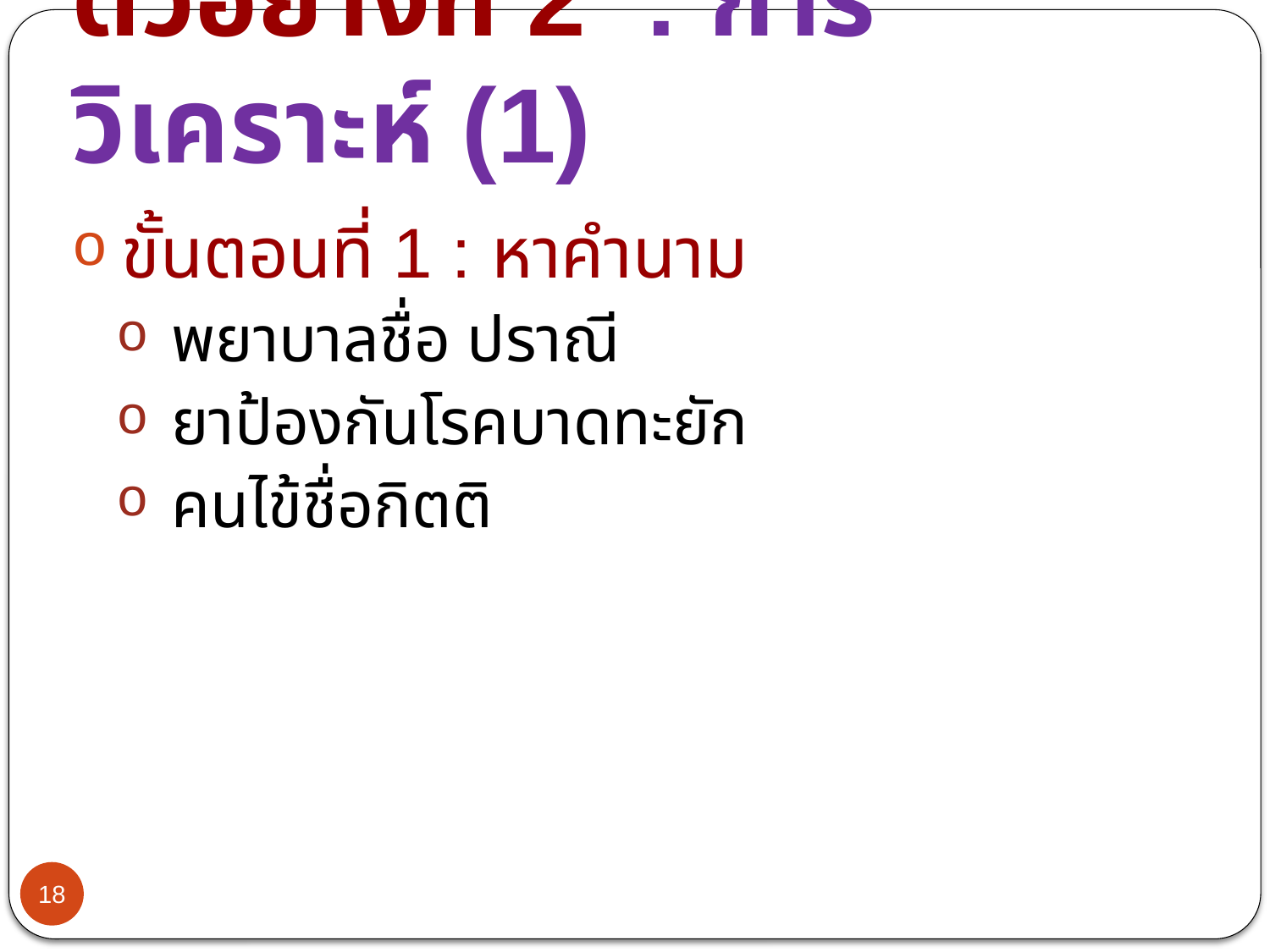

# ตัวอย่างที่ 2  : การวิเคราะห์ (1)
ขั้นตอนที่ 1 : หาคำนาม
พยาบาลชื่อ ปราณี
ยาป้องกันโรคบาดทะยัก
คนไข้ชื่อกิตติ
18